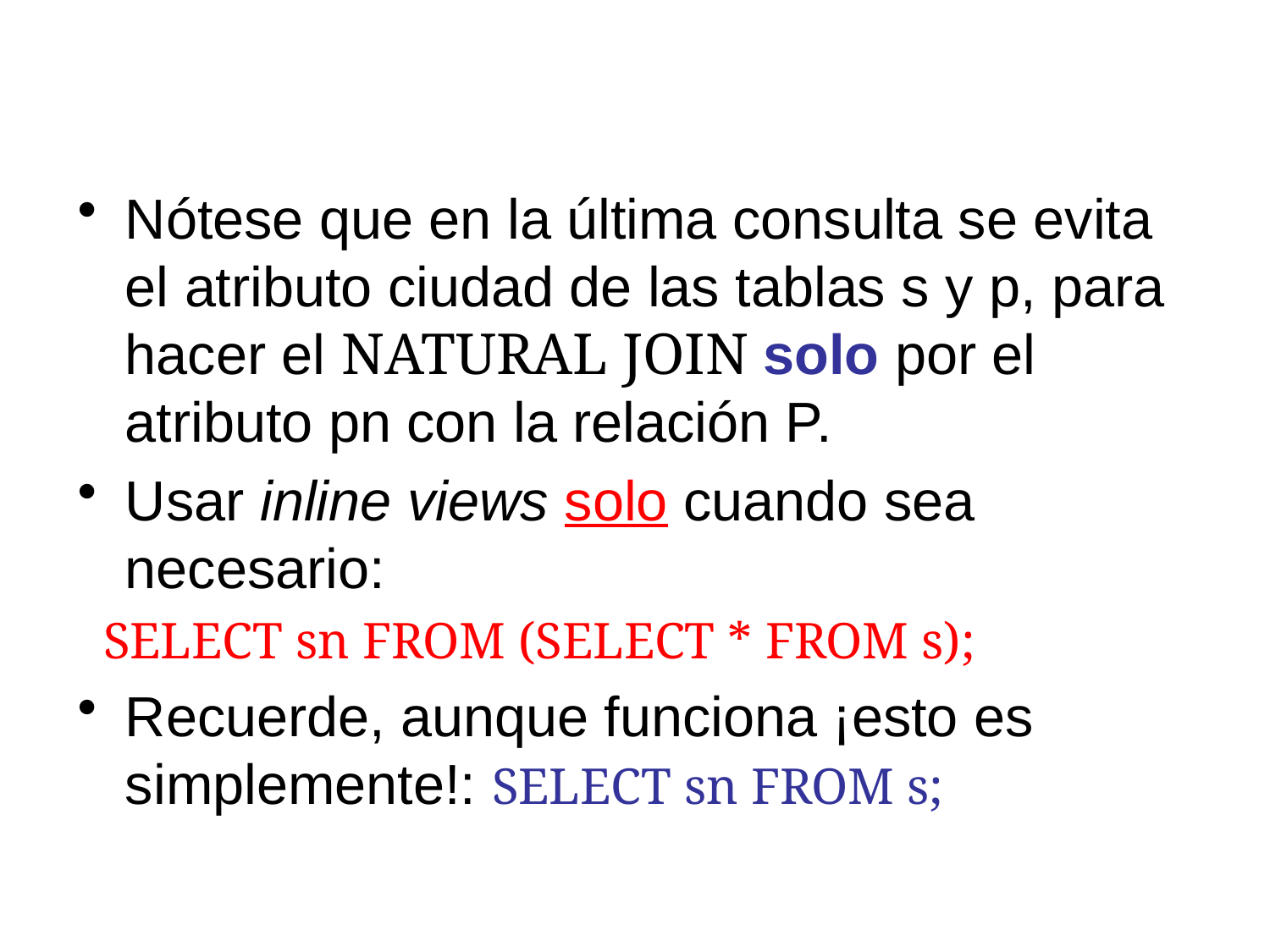

Nótese que en la última consulta se evita el atributo ciudad de las tablas s y p, para hacer el NATURAL JOIN solo por el atributo pn con la relación P.
Usar inline views solo cuando sea necesario:
  SELECT sn FROM (SELECT * FROM s);
Recuerde, aunque funciona ¡esto es simplemente!: SELECT sn FROM s;